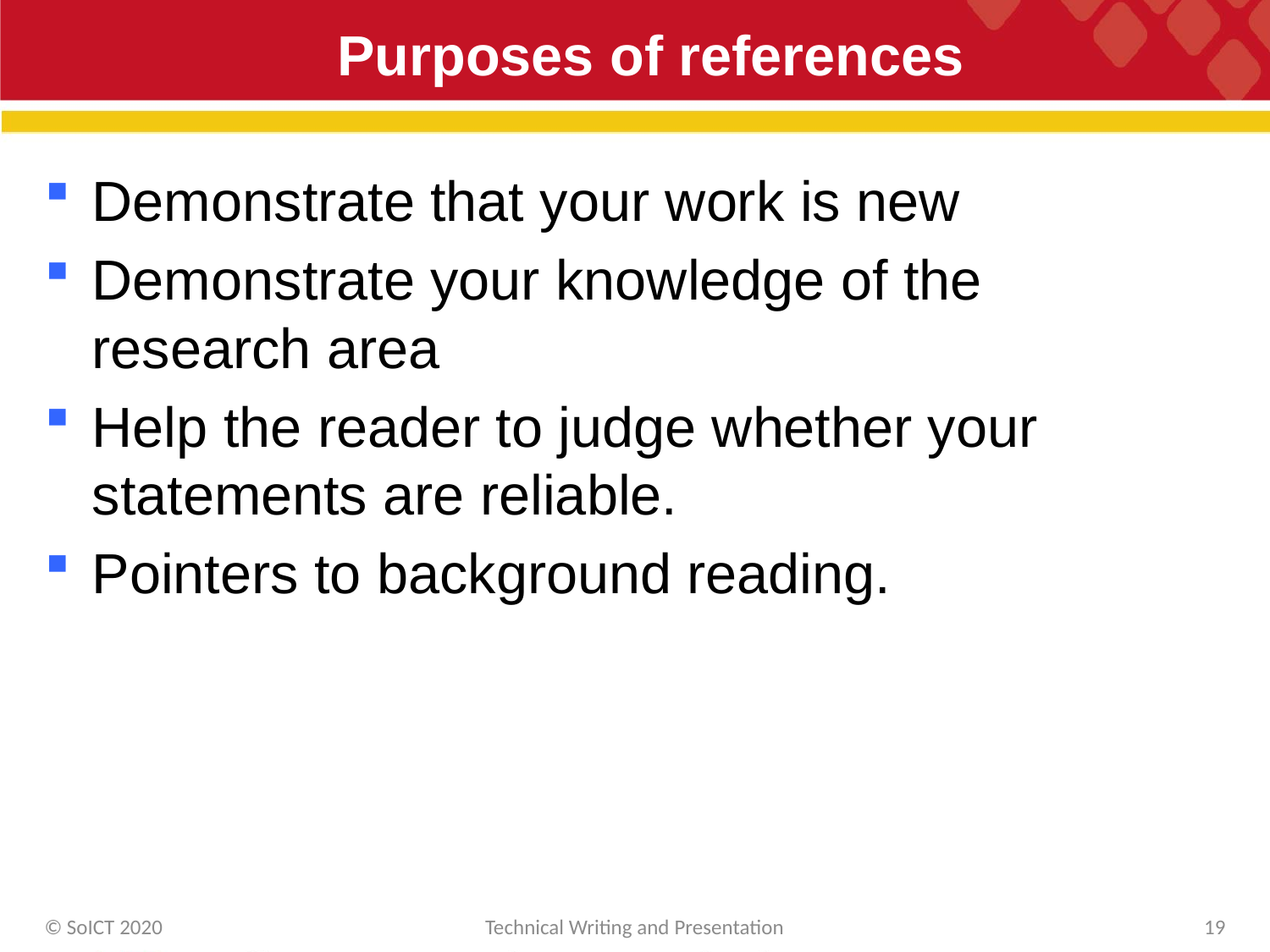

# Purposes of references
Demonstrate that your work is new
Demonstrate your knowledge of the research area
Help the reader to judge whether your statements are reliable.
Pointers to background reading.

© SoICT 2020
Technical Writing and Presentation
19